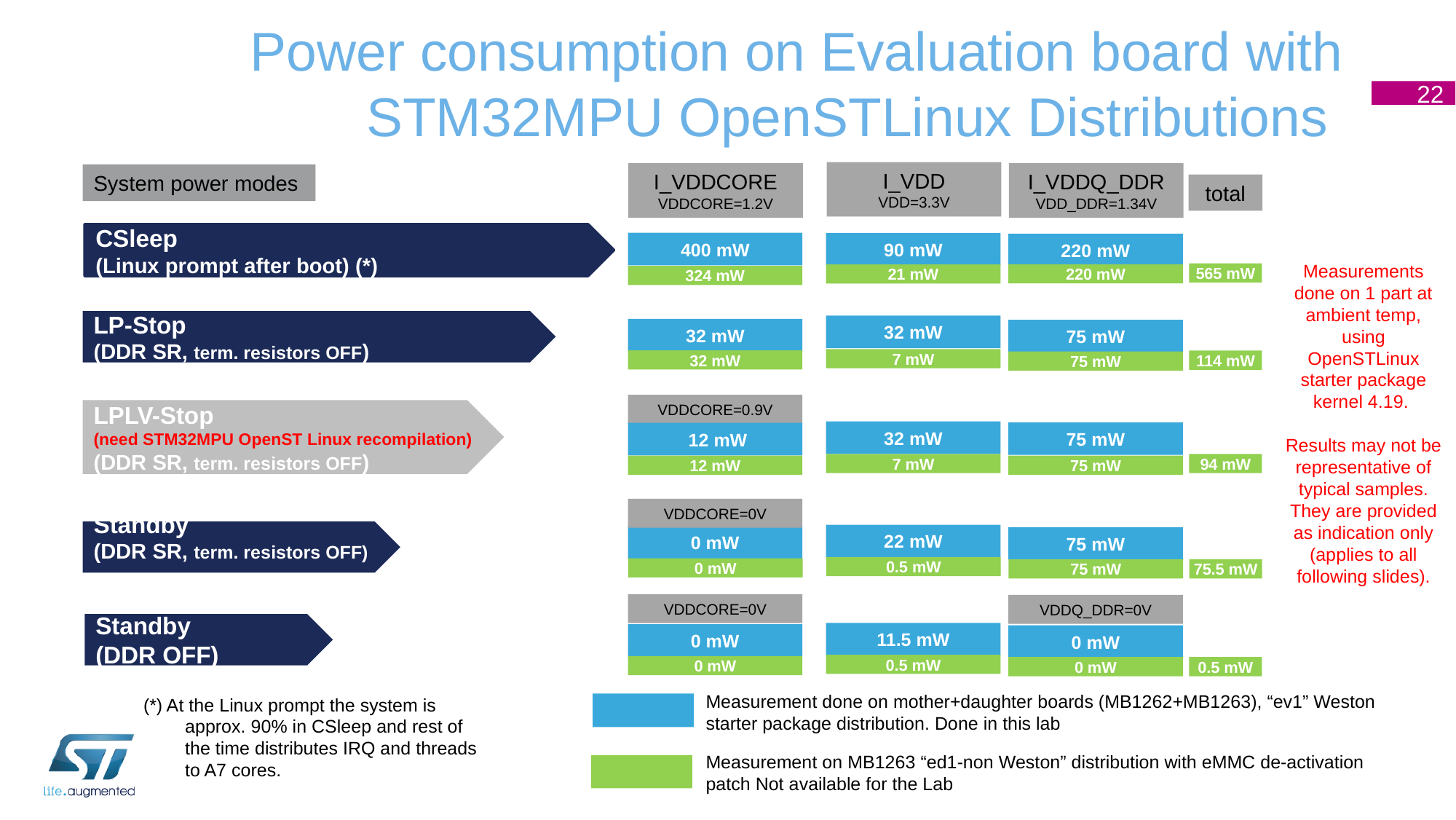

# Power consumption on Evaluation board with STM32MPU OpenSTLinux Distributions
22
I_VDD
VDD=3.3V
90 mW
21 mW
32 mW
7 mW
32 mW
7 mW
22 mW
0.5 mW
11.5 mW
0.5 mW
I_VDDCORE
VDDCORE=1.2V
400 mW
324 mW
32 mW
32 mW
VDDCORE=0.9V
 12 mW
12 mW
VDDCORE=0V
0 mW
0 mW
VDDCORE=0V
0 mW
0 mW
I_VDDQ_DDR
VDD_DDR=1.34V
System power modes
total
CSleep
(Linux prompt after boot) (*)
220 mW
Measurements done on 1 part at ambient temp, using OpenSTLinux starter package kernel 4.19.

Results may not be representative of typical samples. They are provided as indication only (applies to all following slides).
565 mW
220 mW
LP-Stop
(DDR SR, term. resistors OFF)
75 mW
114 mW
75 mW
LPLV-Stop
(need STM32MPU OpenST Linux recompilation)
(DDR SR, term. resistors OFF)
75 mW
94 mW
75 mW
Standby
(DDR SR, term. resistors OFF)
75 mW
75 mW
75.5 mW
VDDQ_DDR=0V
Standby
(DDR OFF)
0 mW
0 mW
0.5 mW
Measurement done on mother+daughter boards (MB1262+MB1263), “ev1” Weston starter package distribution. Done in this lab
(*) At the Linux prompt the system is approx. 90% in CSleep and rest of the time distributes IRQ and threads to A7 cores.

Measurement on MB1263 “ed1-non Weston” distribution with eMMC de-activation patch Not available for the Lab